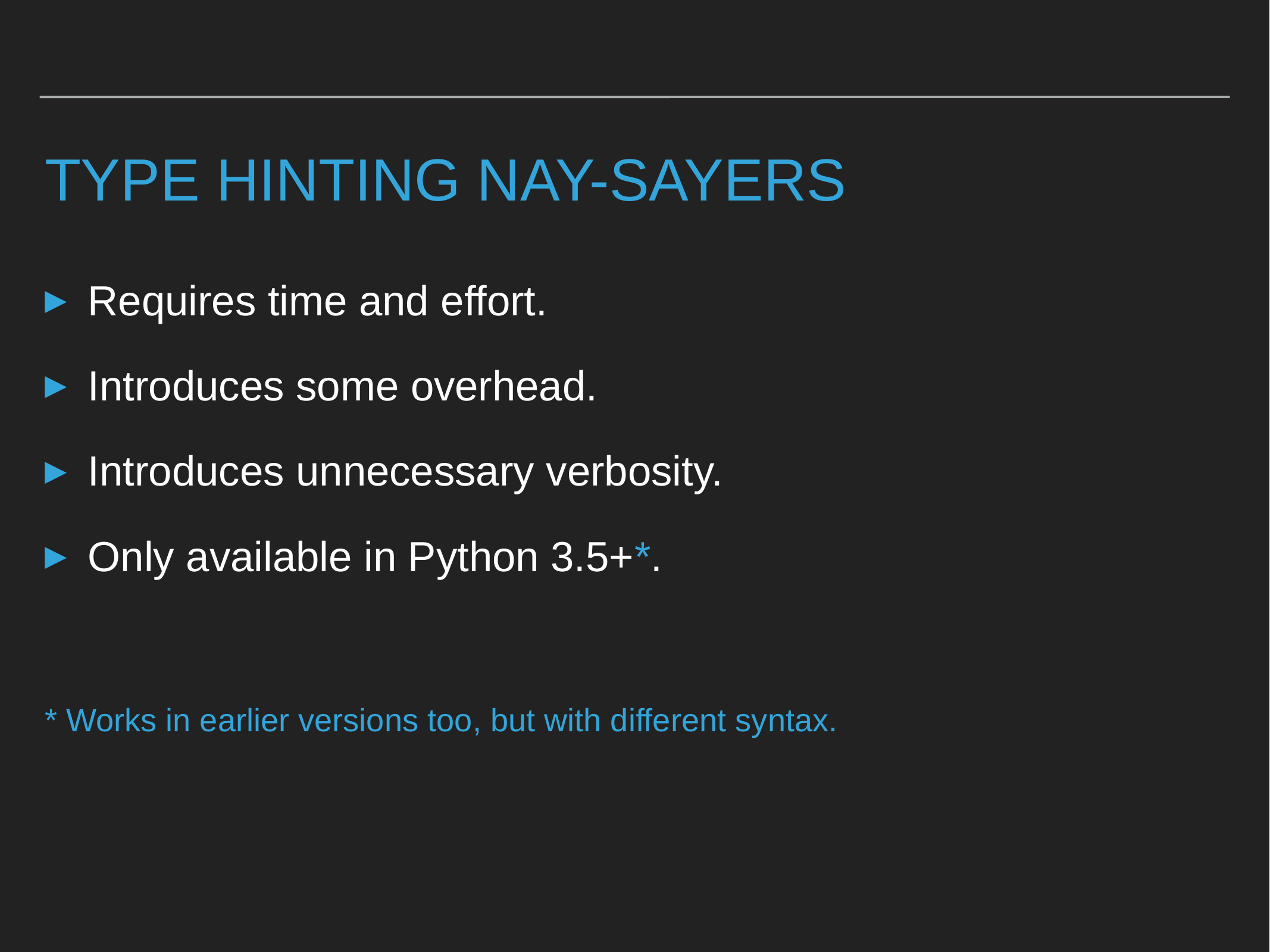

27
# Type hinting nay-sayers
Requires time and effort.
Introduces some overhead.
Introduces unnecessary verbosity.
Only available in Python 3.5+*.

* Works in earlier versions too, but with different syntax.